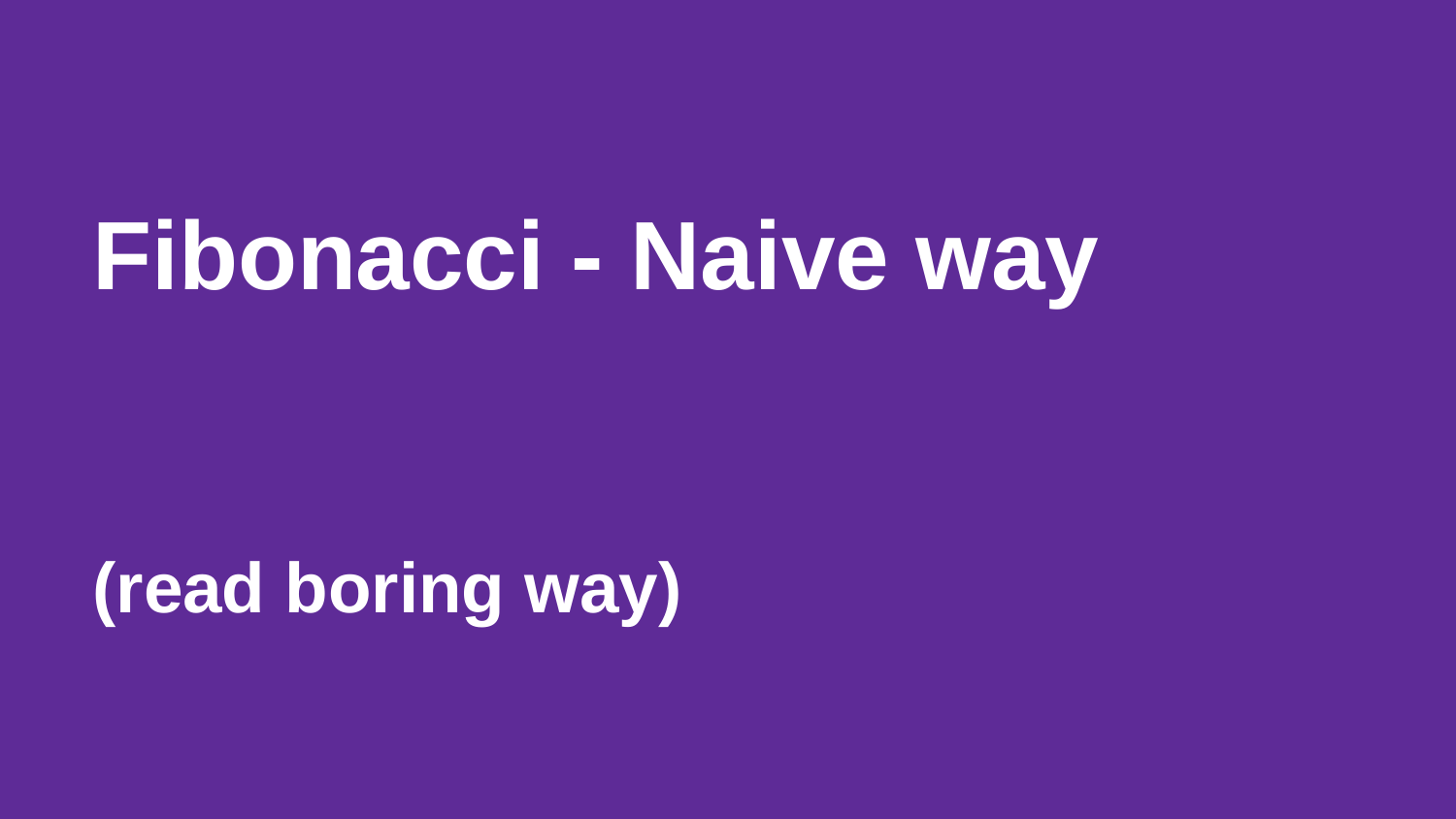

# Fibonacci - Naive way

(read boring way)